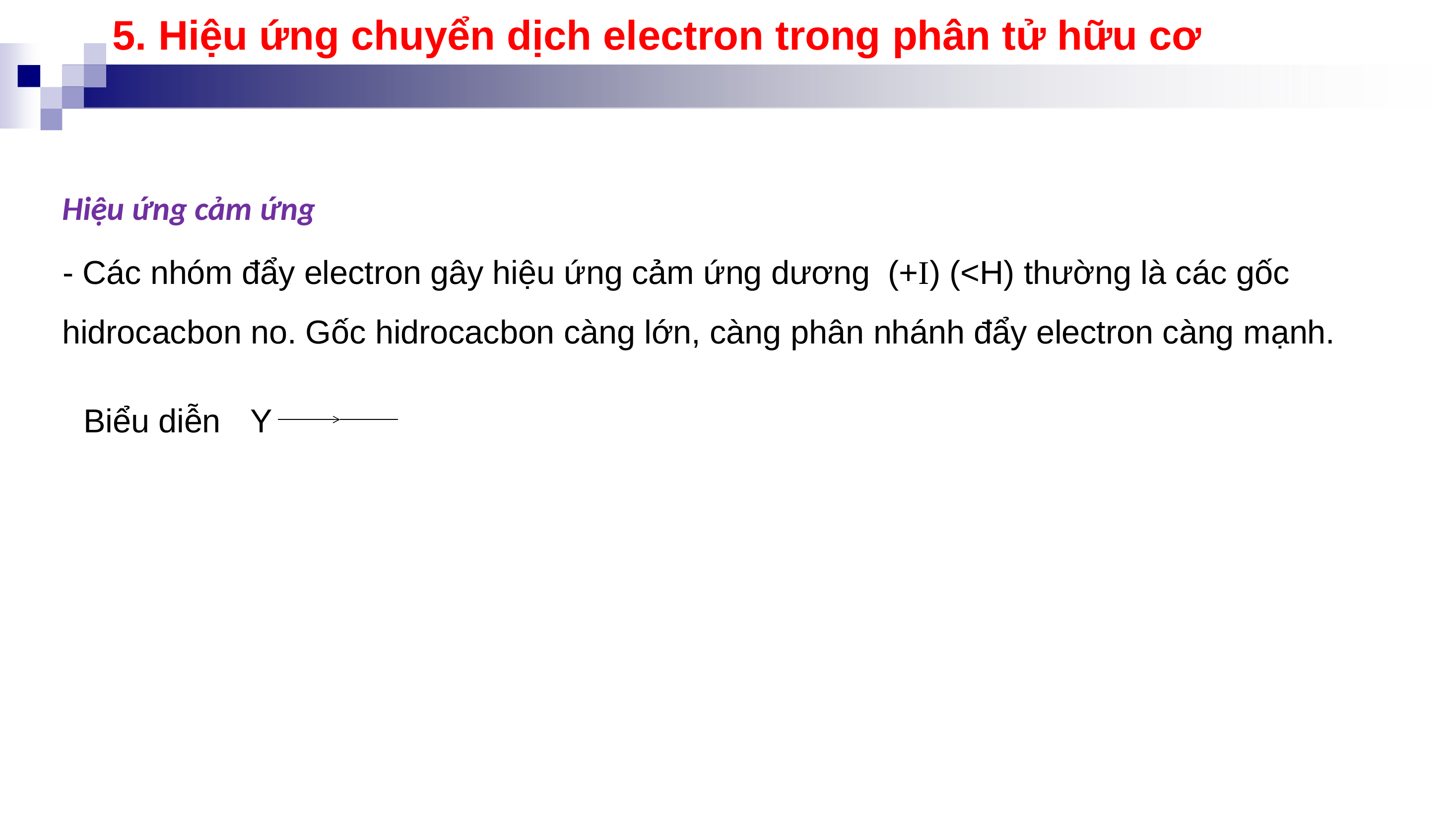

5. Hiệu ứng chuyển dịch electron trong phân tử hữu cơ

Hiệu ứng cảm ứng
- Các nhóm đẩy electron gây hiệu ứng cảm ứng dương  (+I) (<H) thường là các gốc hidrocacbon no. Gốc hidrocacbon càng lớn, càng phân nhánh đẩy electron càng mạnh.
Biểu diễn
Y